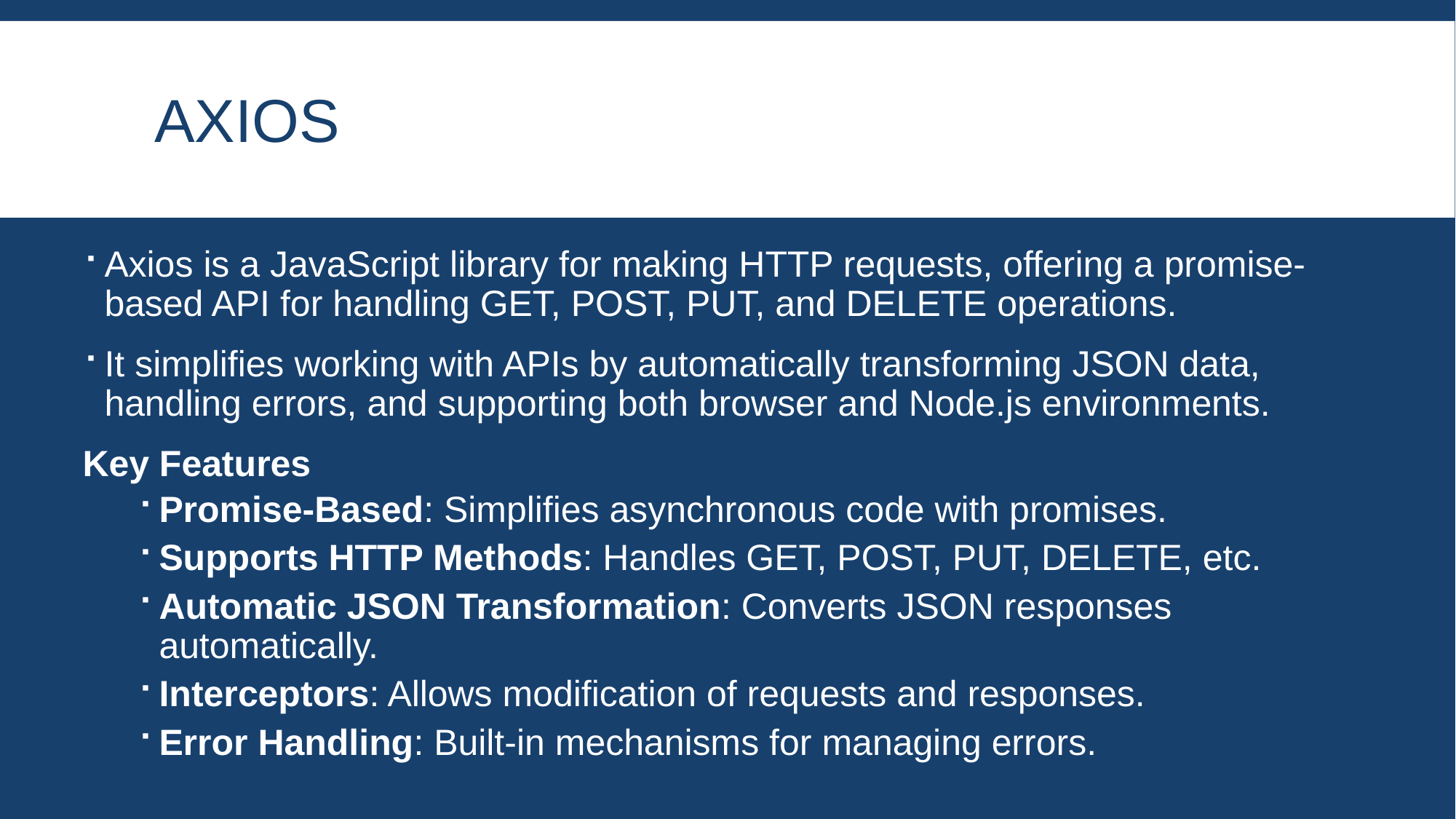

# axios
Axios is a JavaScript library for making HTTP requests, offering a promise-based API for handling GET, POST, PUT, and DELETE operations.
It simplifies working with APIs by automatically transforming JSON data, handling errors, and supporting both browser and Node.js environments.
Key Features
Promise-Based: Simplifies asynchronous code with promises.
Supports HTTP Methods: Handles GET, POST, PUT, DELETE, etc.
Automatic JSON Transformation: Converts JSON responses automatically.
Interceptors: Allows modification of requests and responses.
Error Handling: Built-in mechanisms for managing errors.